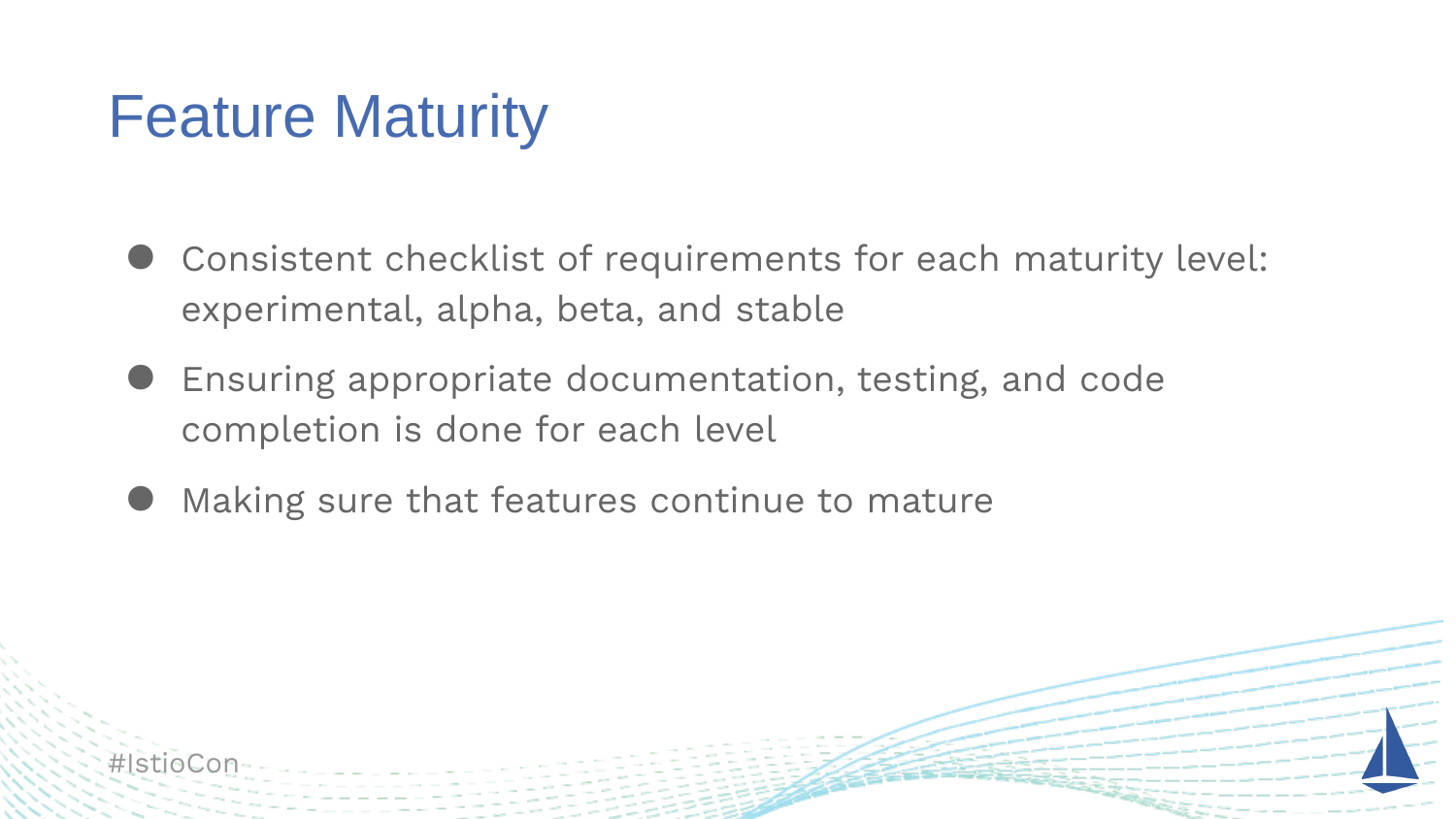

Feature Maturity
Consistent checklist of requirements for each maturity level: experimental, alpha, beta, and stable
Ensuring appropriate documentation, testing, and code completion is done for each level
Making sure that features continue to mature